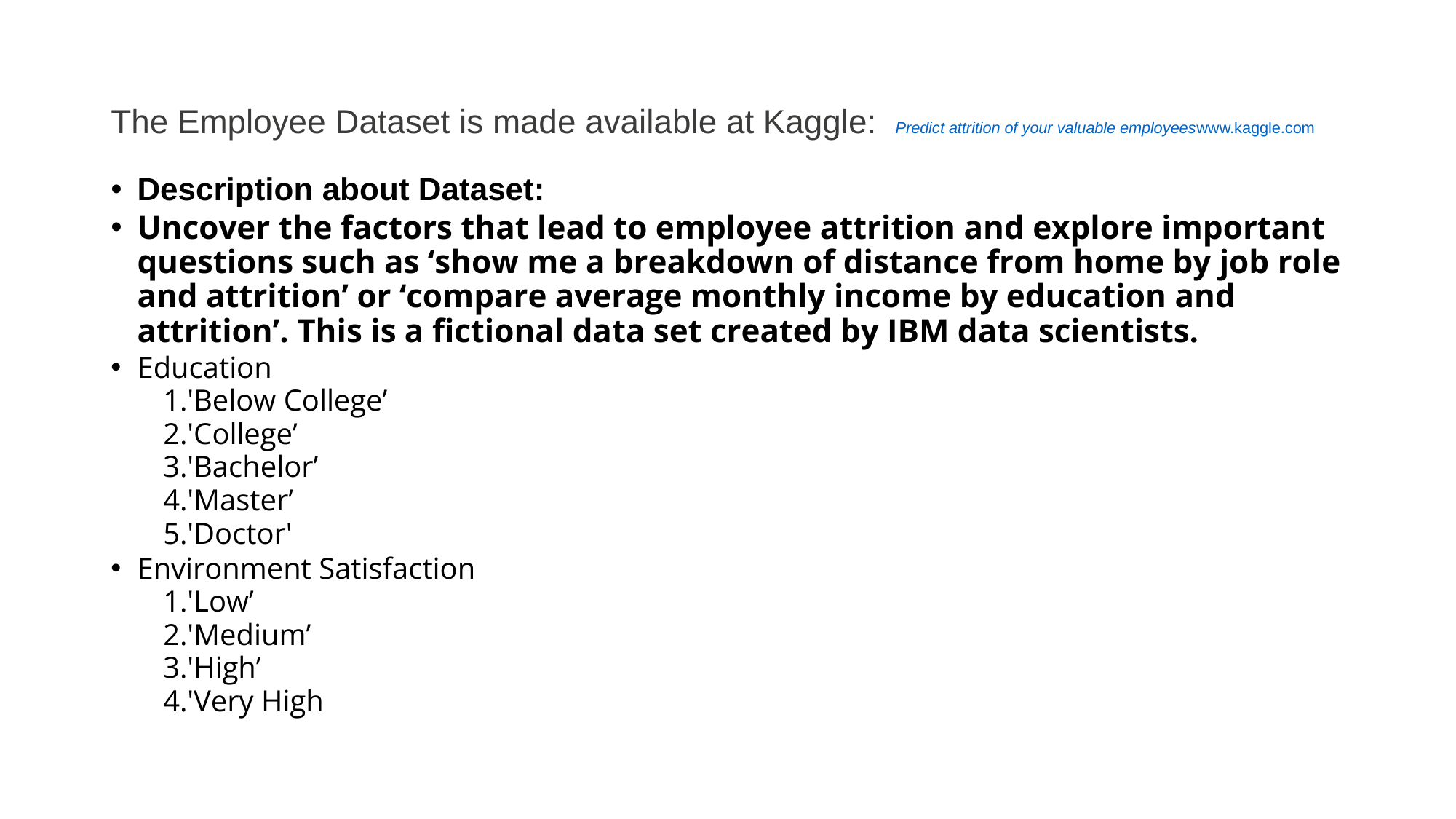

# The Employee Dataset is made available at Kaggle:  Predict attrition of your valuable employeeswww.kaggle.com
Description about Dataset:
Uncover the factors that lead to employee attrition and explore important questions such as ‘show me a breakdown of distance from home by job role and attrition’ or ‘compare average monthly income by education and attrition’. This is a fictional data set created by IBM data scientists.
Education
1.'Below College’
2.'College’
3.'Bachelor’
4.'Master’
5.'Doctor'
Environment Satisfaction
1.'Low’
2.'Medium’
3.'High’
4.'Very High